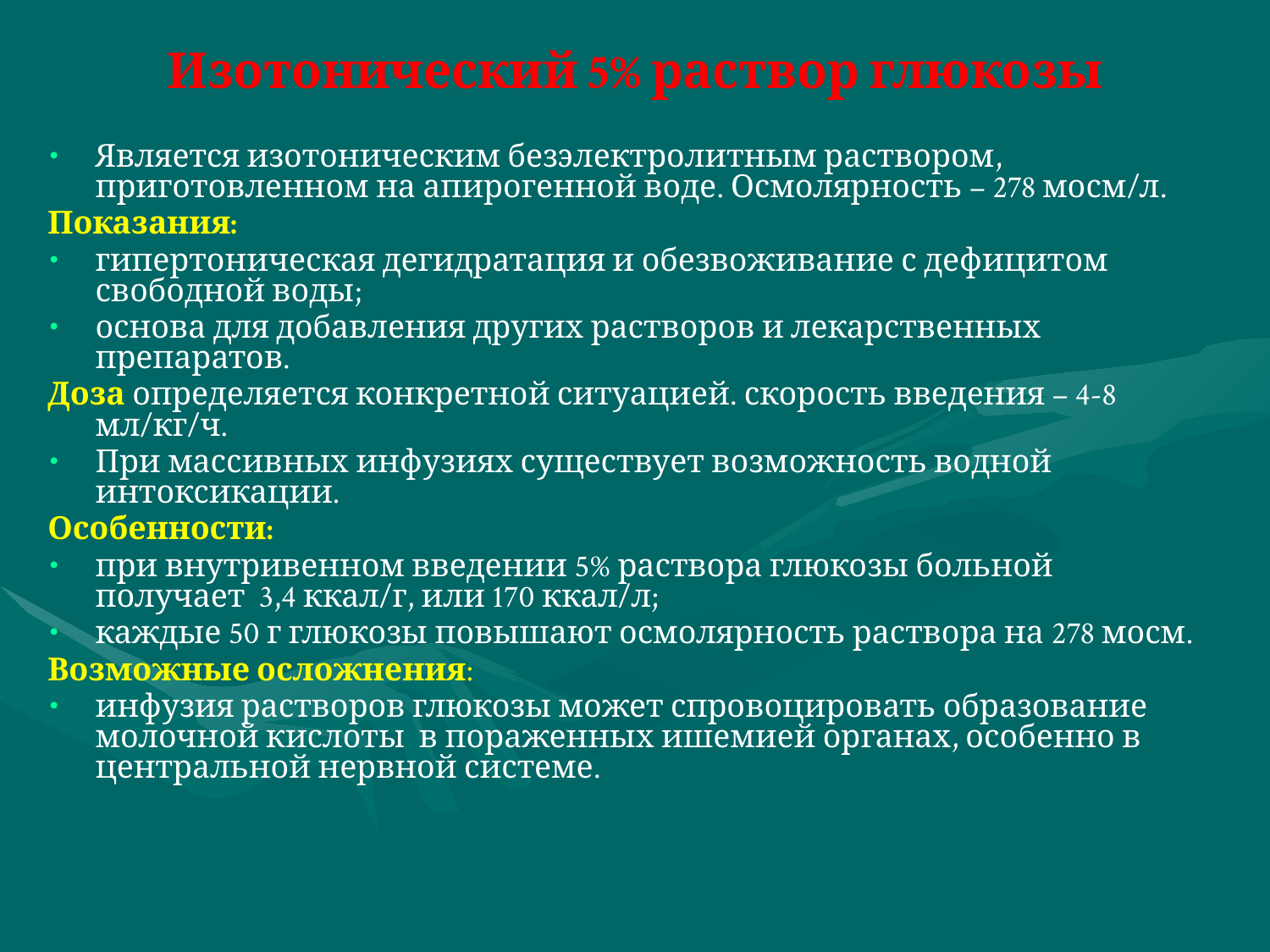

# Изотонический 5% раствор глюкозы
Является изотоническим безэлектролитным раствором, приготовленном на апирогенной воде. Осмолярность – 278 мосм/л.
Показания:
гипертоническая дегидратация и обезвоживание с дефицитом свободной воды;
основа для добавления других растворов и лекарственных препаратов.
Доза определяется конкретной ситуацией. скорость введения – 4-8 мл/кг/ч.
При массивных инфузиях существует возможность водной интоксикации.
Особенности:
при внутривенном введении 5% раствора глюкозы больной получает  3,4 ккал/г, или 170 ккал/л;
каждые 50 г глюкозы повышают осмолярность раствора на 278 мосм.
Возможные осложнения:
инфузия растворов глюкозы может спровоцировать образование молочной кислоты  в пораженных ишемией органах, особенно в центральной нервной системе.